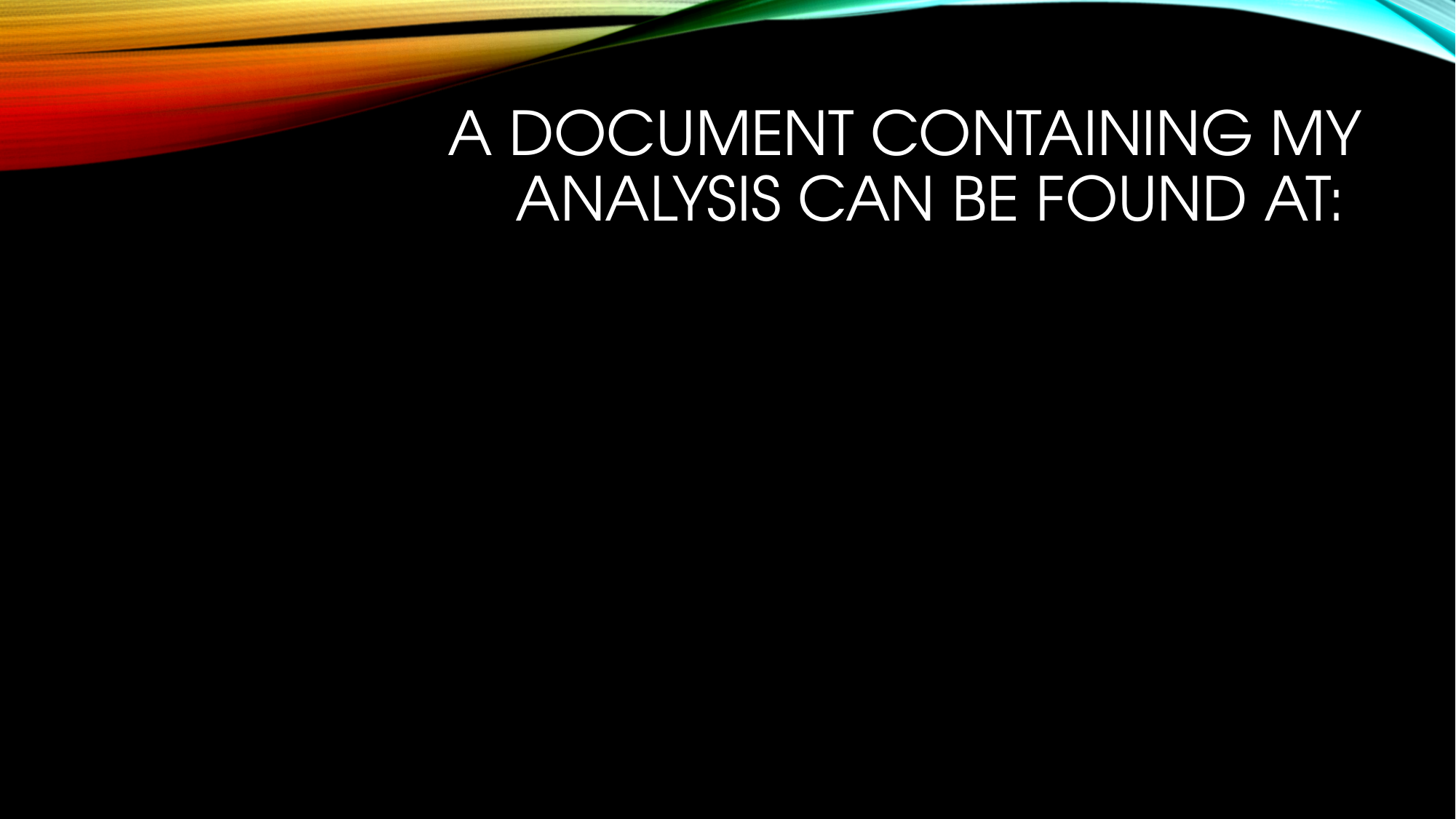

# A document containing my analysis can be found at: